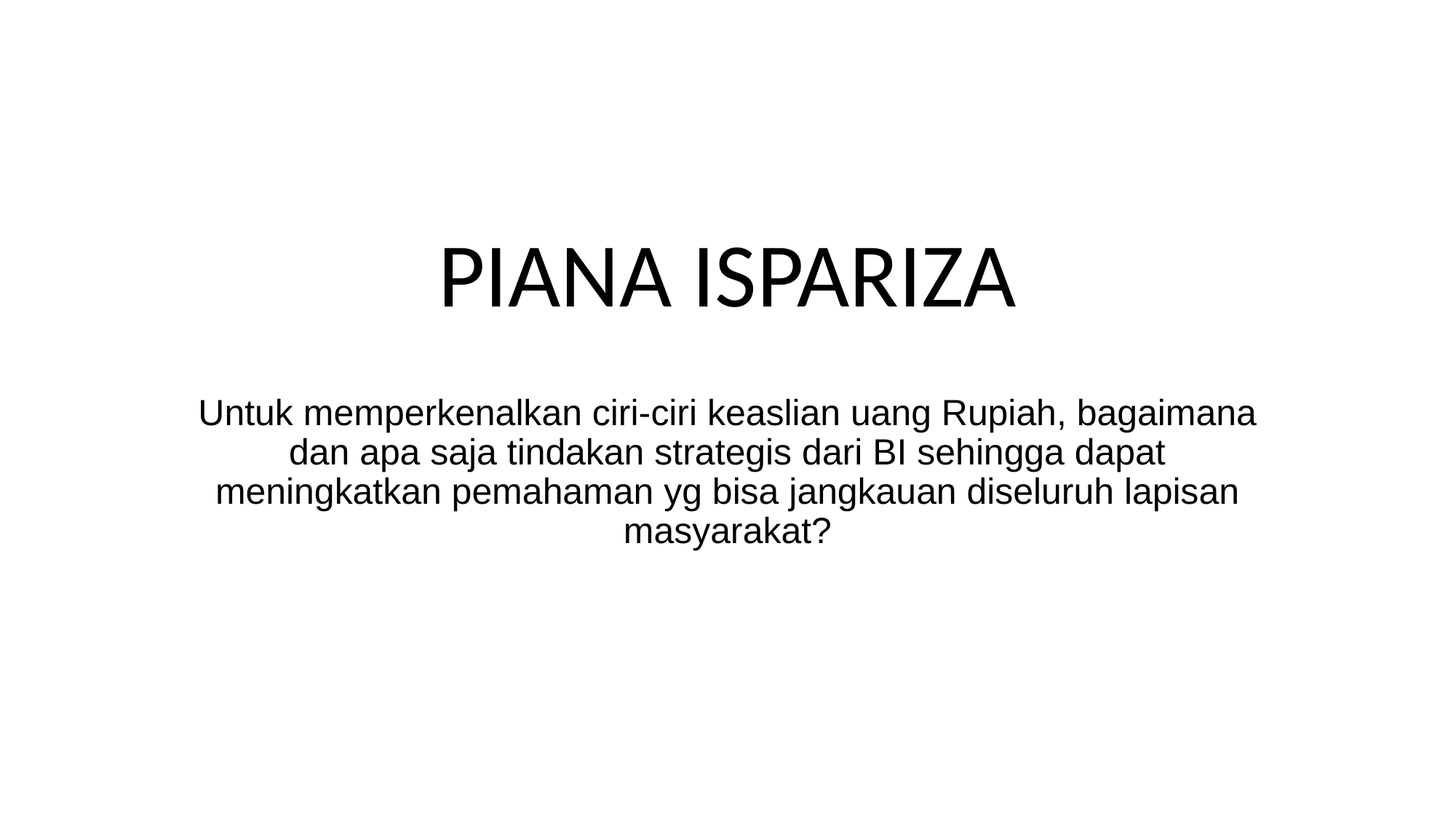

# PIANA ISPARIZA
Untuk memperkenalkan ciri-ciri keaslian uang Rupiah, bagaimana dan apa saja tindakan strategis dari BI sehingga dapat meningkatkan pemahaman yg bisa jangkauan diseluruh lapisan masyarakat?